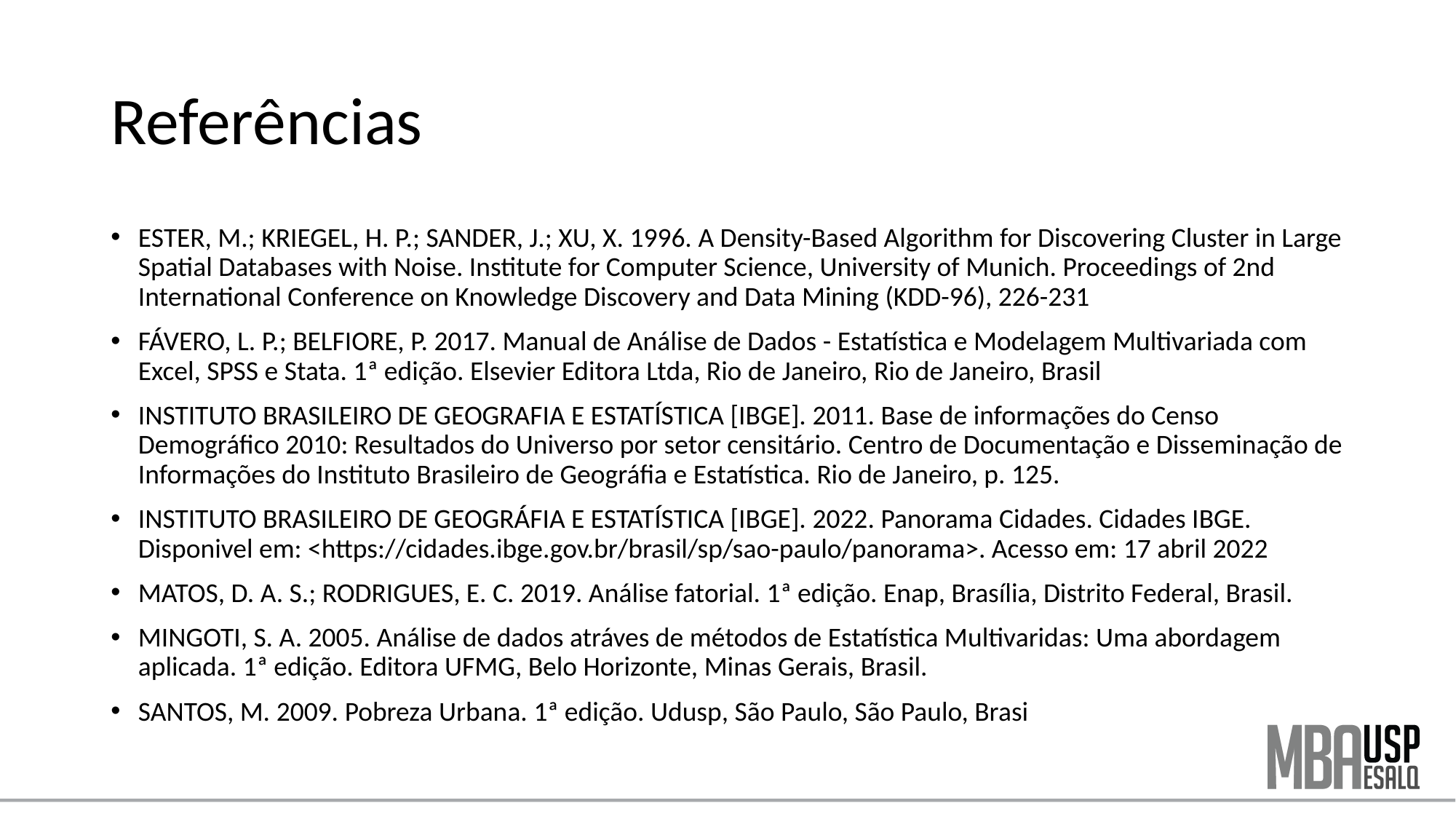

# Referências
ESTER, M.; KRIEGEL, H. P.; SANDER, J.; XU, X. 1996. A Density-Based Algorithm for Discovering Cluster in Large Spatial Databases with Noise. Institute for Computer Science, University of Munich. Proceedings of 2nd International Conference on Knowledge Discovery and Data Mining (KDD-96), 226-231
FÁVERO, L. P.; BELFIORE, P. 2017. Manual de Análise de Dados - Estatística e Modelagem Multivariada com Excel, SPSS e Stata. 1ª edição. Elsevier Editora Ltda, Rio de Janeiro, Rio de Janeiro, Brasil
INSTITUTO BRASILEIRO DE GEOGRAFIA E ESTATÍSTICA [IBGE]. 2011. Base de informações do Censo Demográfico 2010: Resultados do Universo por setor censitário. Centro de Documentação e Disseminação de Informações do Instituto Brasileiro de Geográfia e Estatística. Rio de Janeiro, p. 125.
INSTITUTO BRASILEIRO DE GEOGRÁFIA E ESTATÍSTICA [IBGE]. 2022. Panorama Cidades. Cidades IBGE. Disponivel em: <https://cidades.ibge.gov.br/brasil/sp/sao-paulo/panorama>. Acesso em: 17 abril 2022
MATOS, D. A. S.; RODRIGUES, E. C. 2019. Análise fatorial. 1ª edição. Enap, Brasília, Distrito Federal, Brasil.
MINGOTI, S. A. 2005. Análise de dados atráves de métodos de Estatística Multivaridas: Uma abordagem aplicada. 1ª edição. Editora UFMG, Belo Horizonte, Minas Gerais, Brasil.
SANTOS, M. 2009. Pobreza Urbana. 1ª edição. Udusp, São Paulo, São Paulo, Brasi